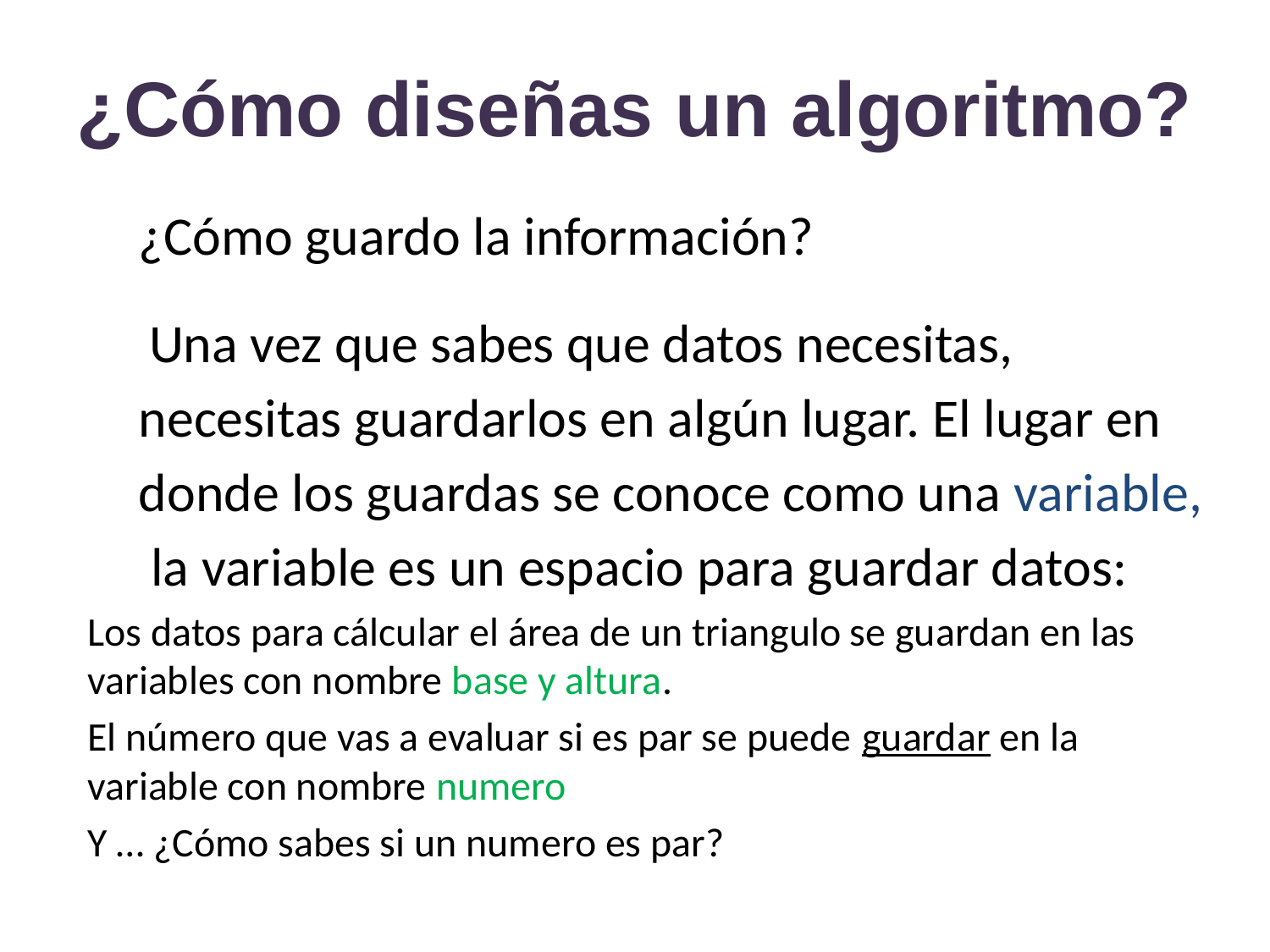

# ¿Cómo diseñas un algoritmo?
	¿Cómo guardo la información?
     Una vez que sabes que datos necesitas, necesitas guardarlos en algún lugar. El lugar en donde los guardas se conoce como una variable,  la variable es un espacio para guardar datos:
Los datos para cálcular el área de un triangulo se guardan en las variables con nombre base y altura.
El número que vas a evaluar si es par se puede guardar en la variable con nombre numero
Y … ¿Cómo sabes si un numero es par?